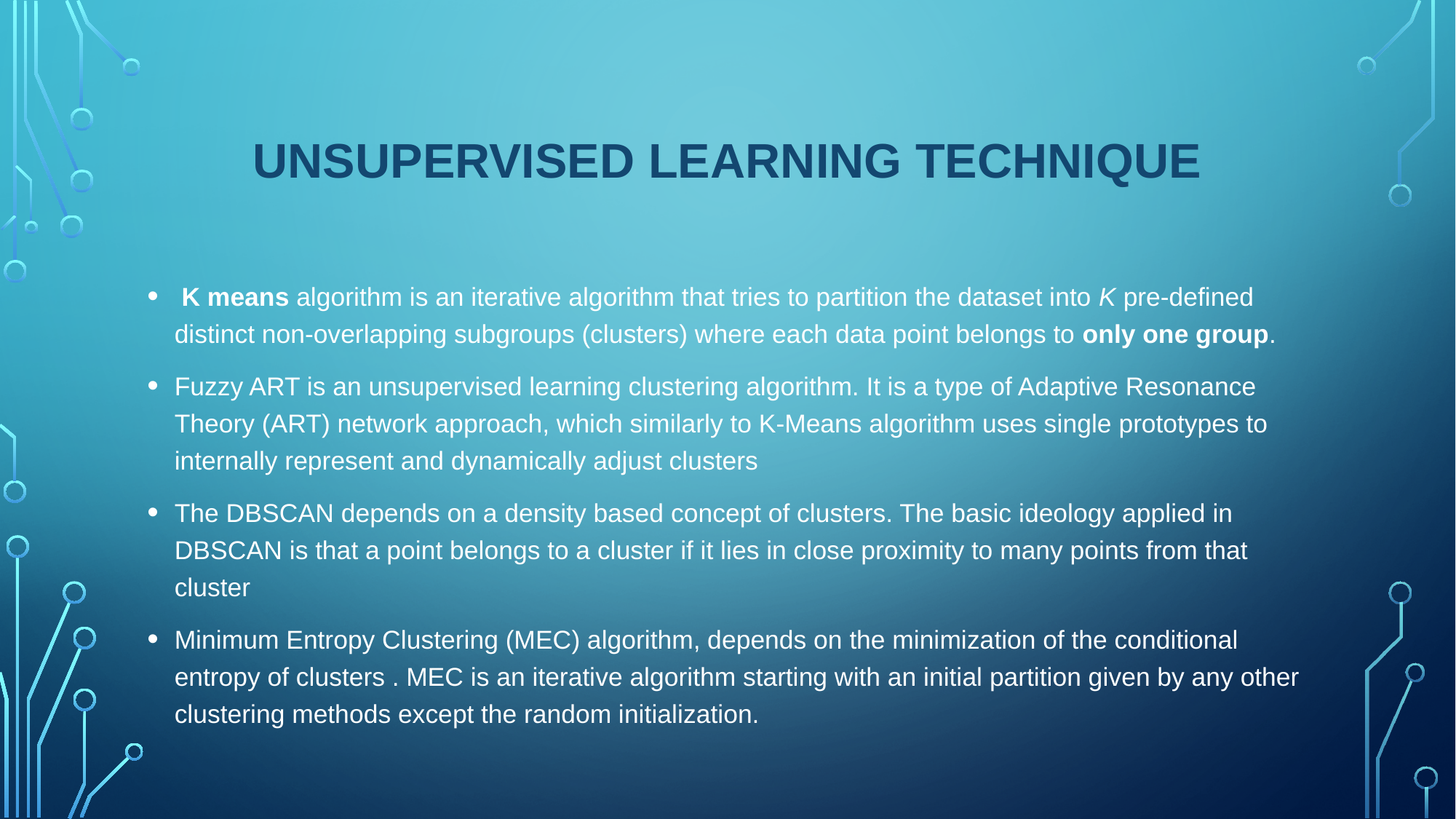

# Unsupervised learning technique
 K means algorithm is an iterative algorithm that tries to partition the dataset into K pre-defined distinct non-overlapping subgroups (clusters) where each data point belongs to only one group.
Fuzzy ART is an unsupervised learning clustering algorithm. It is a type of Adaptive Resonance Theory (ART) network approach, which similarly to K-Means algorithm uses single prototypes to internally represent and dynamically adjust clusters
The DBSCAN depends on a density based concept of clusters. The basic ideology applied in DBSCAN is that a point belongs to a cluster if it lies in close proximity to many points from that cluster
Minimum Entropy Clustering (MEC) algorithm, depends on the minimization of the conditional entropy of clusters . MEC is an iterative algorithm starting with an initial partition given by any other clustering methods except the random initialization.